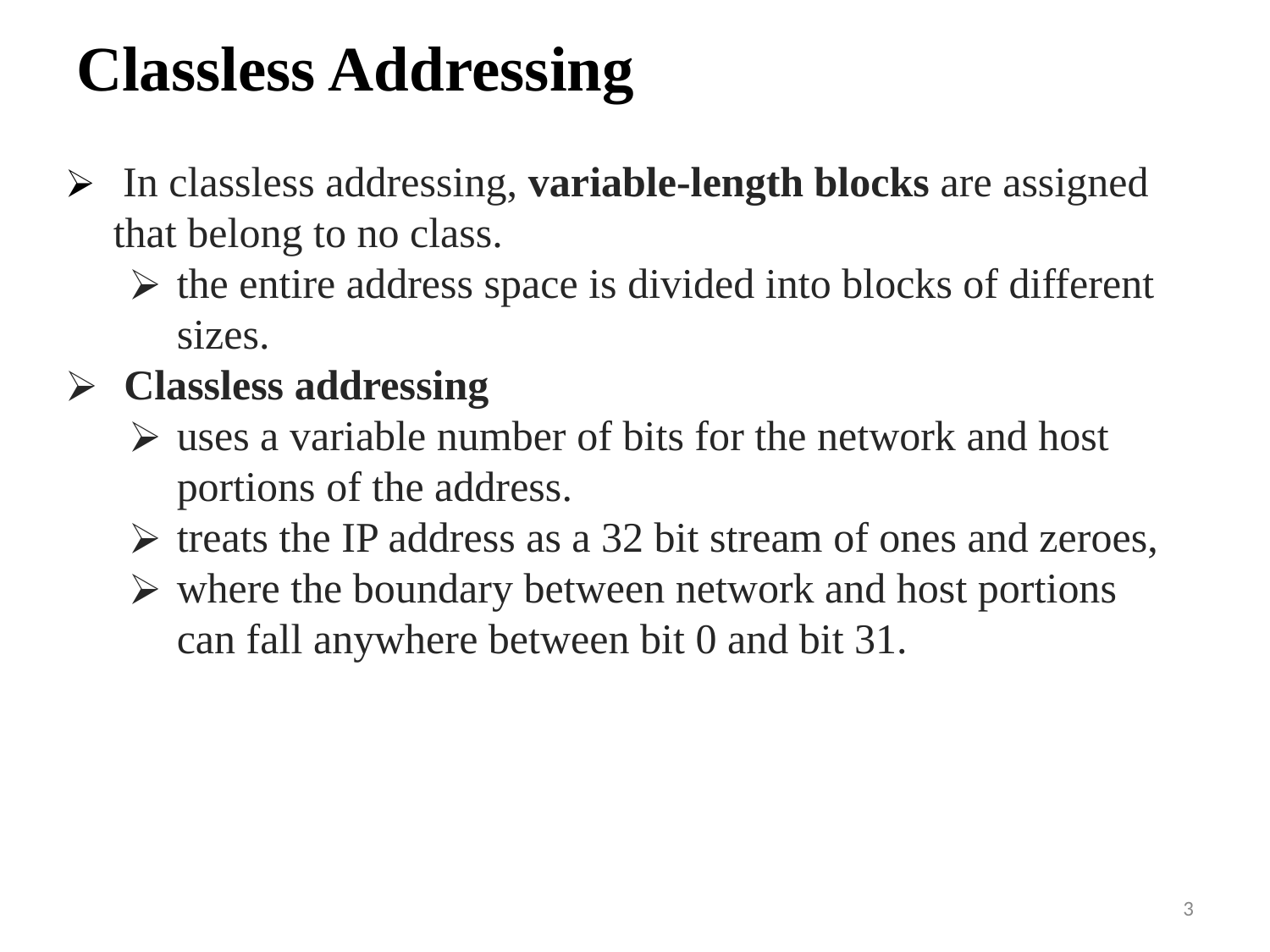

Classless Addressing
 In classless addressing, variable-length blocks are assigned that belong to no class.
the entire address space is divided into blocks of different sizes.
 Classless addressing
uses a variable number of bits for the network and host portions of the address.
treats the IP address as a 32 bit stream of ones and zeroes,
where the boundary between network and host portions can fall anywhere between bit 0 and bit 31.
3